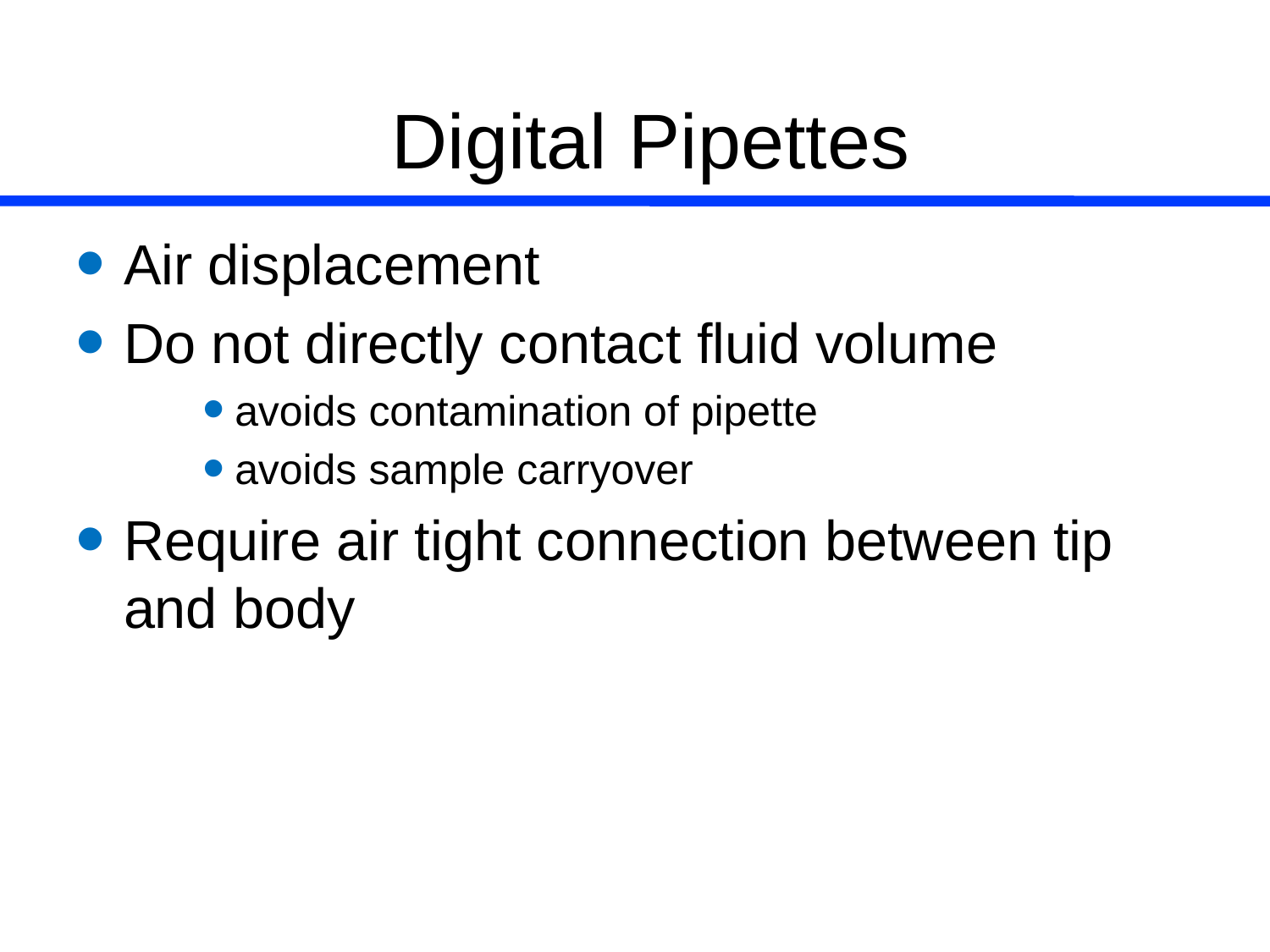

# Digital Pipettes
Air displacement
Do not directly contact fluid volume
avoids contamination of pipette
avoids sample carryover
Require air tight connection between tip and body